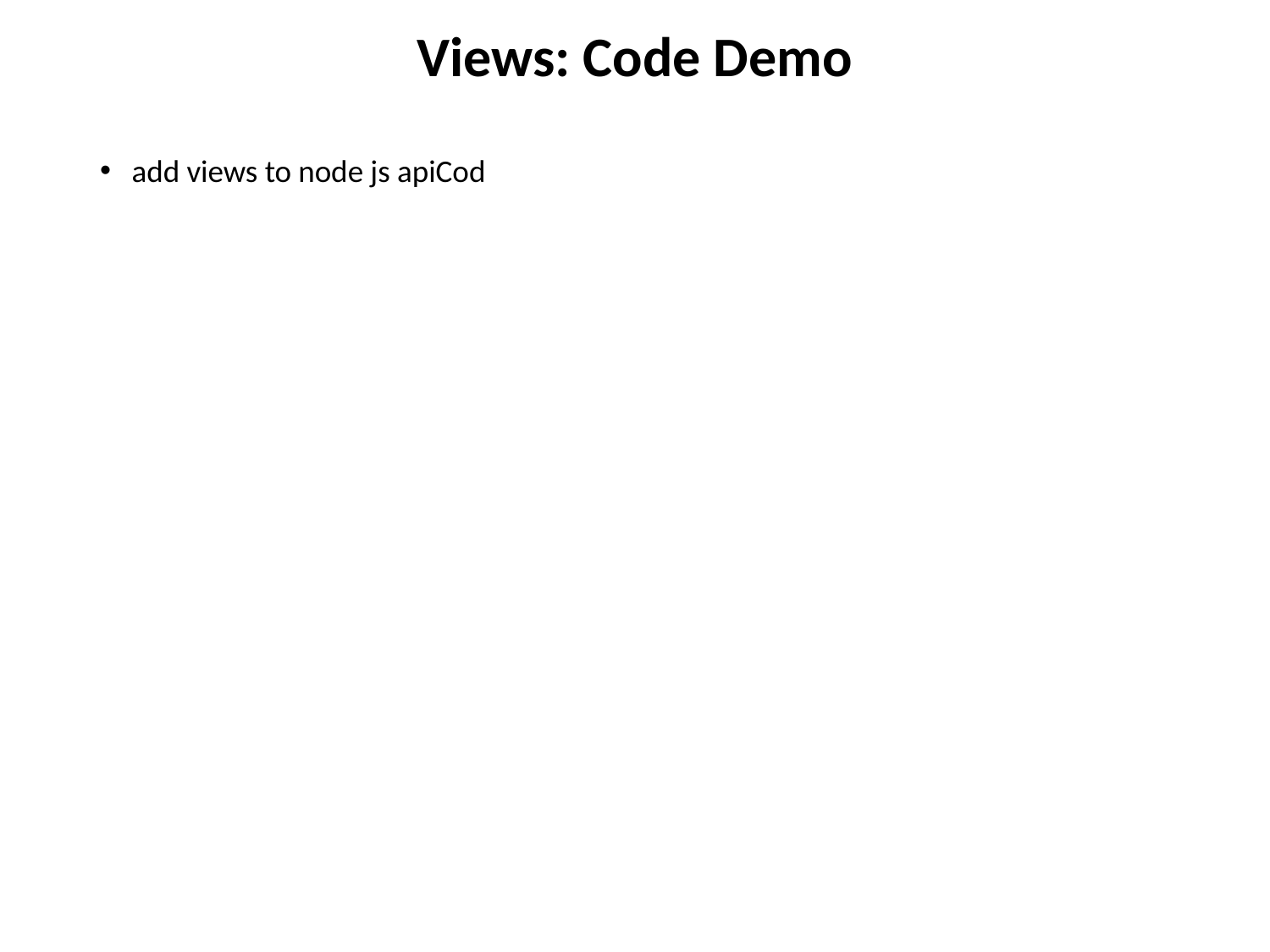

# Views: Code Demo
add views to node js apiCod